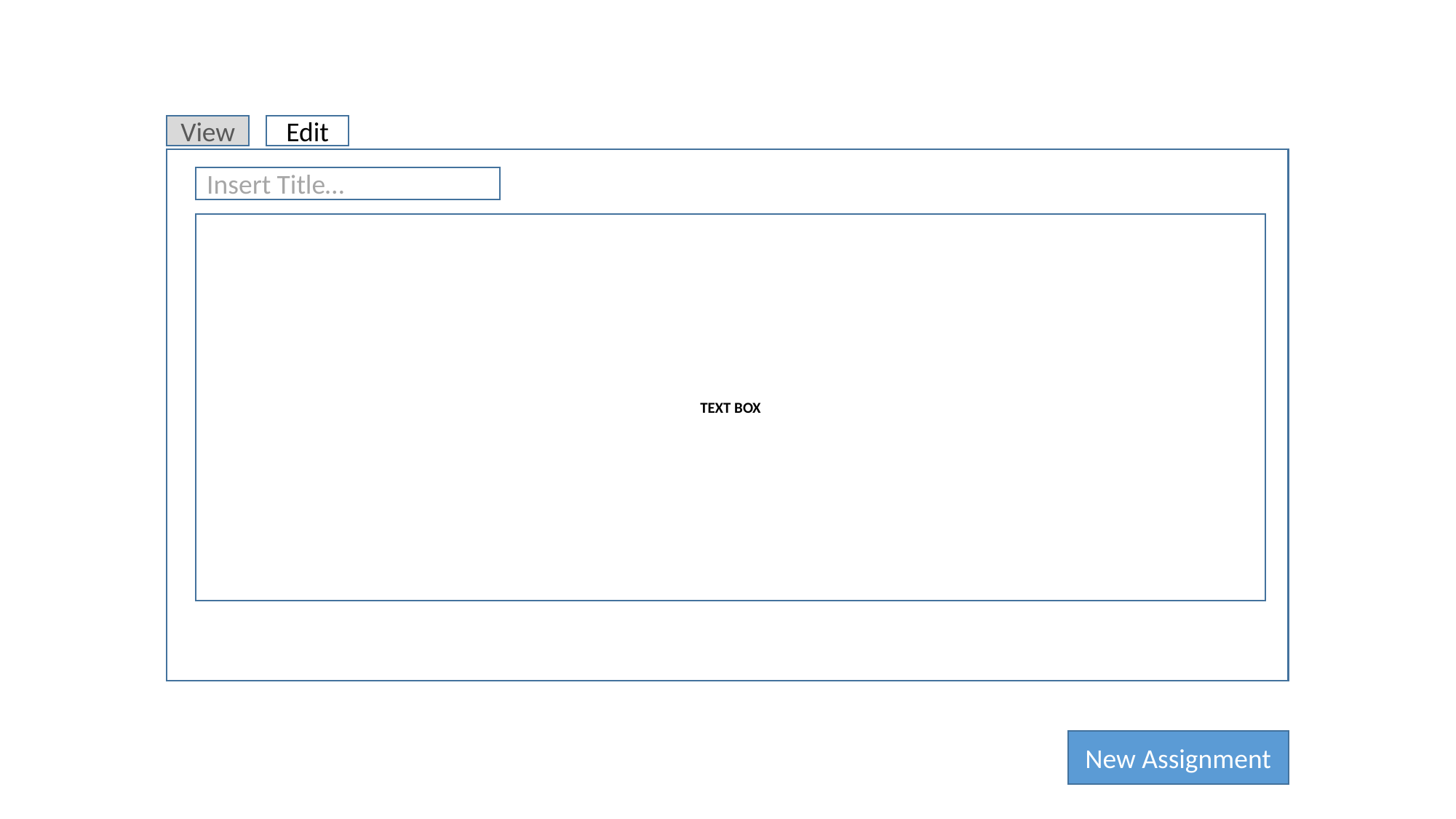

View
Edit

Insert Title…
TEXT BOX
New Assignment